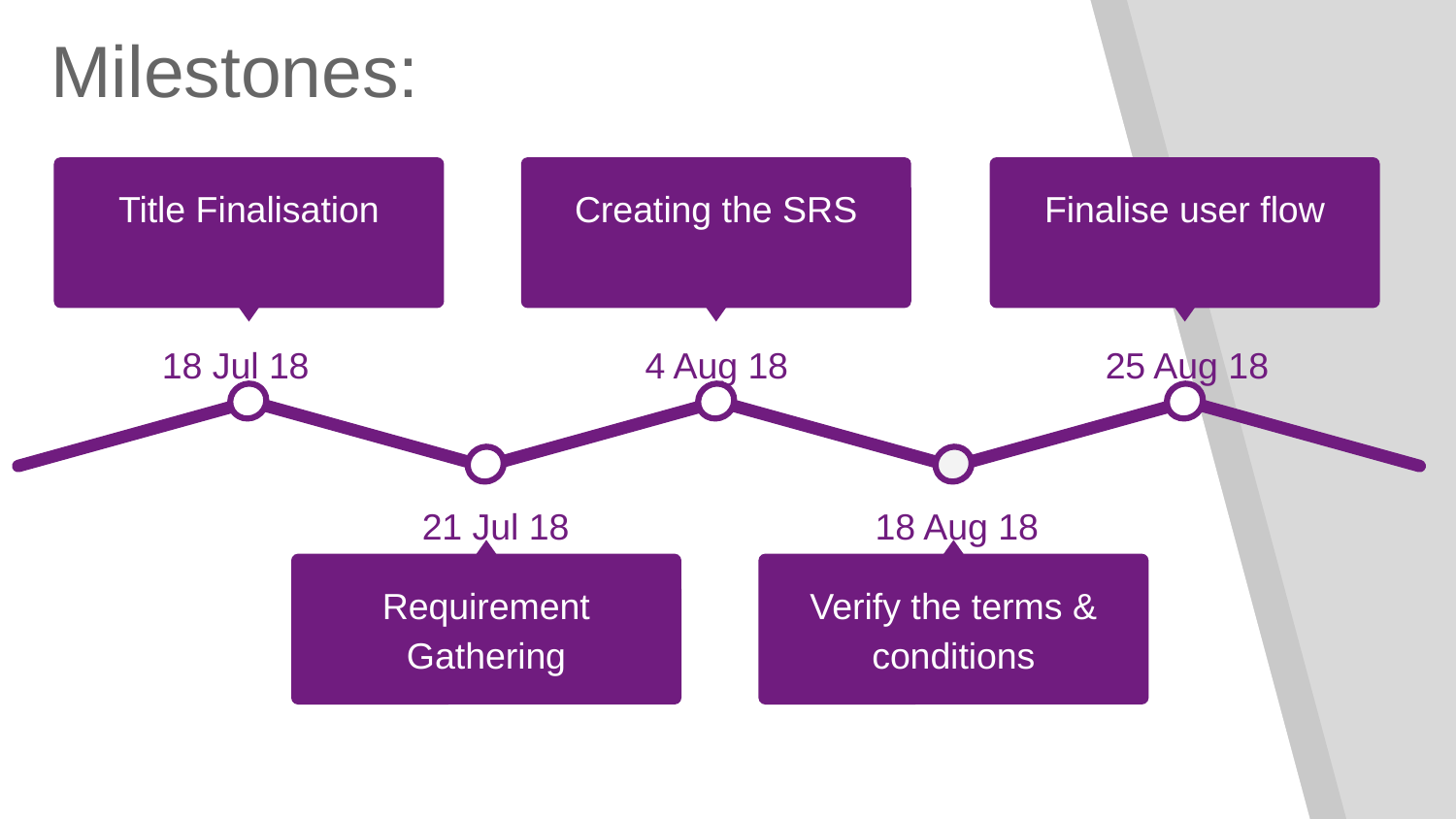

Milestones:

Title Finalisation

18 Jul 18

Creating the SRS

4 Aug 18

Finalise user flow

25 Aug 18

21 Jul 18

Requirement Gathering

18 Aug 18

Verify the terms & conditions